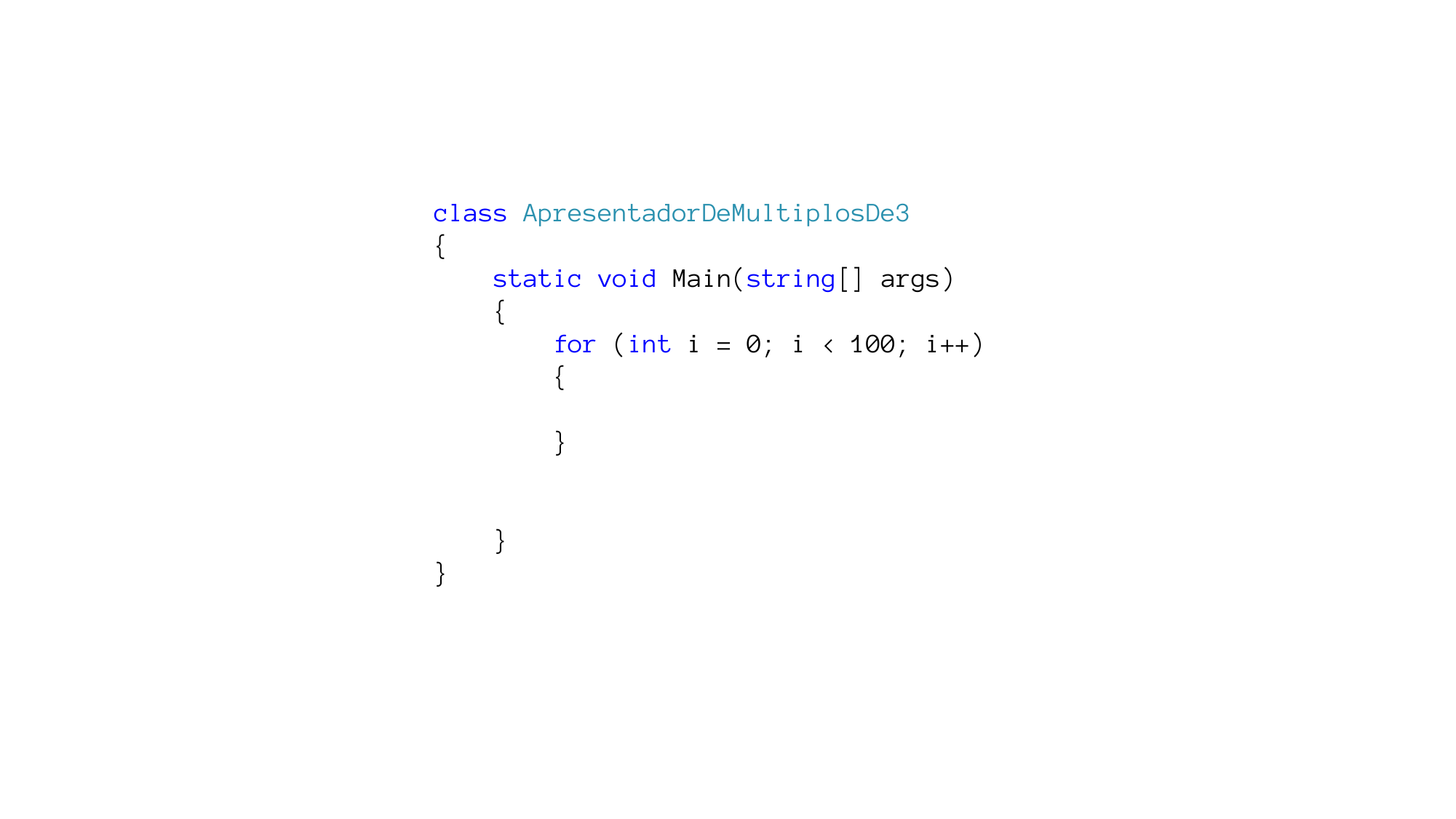

class ApresentadorDeMultiplosDe3
    {
        static void Main(string[] args)
        {
            for (int i = 0; i < 100; i++)
            {

            }

        }
    }